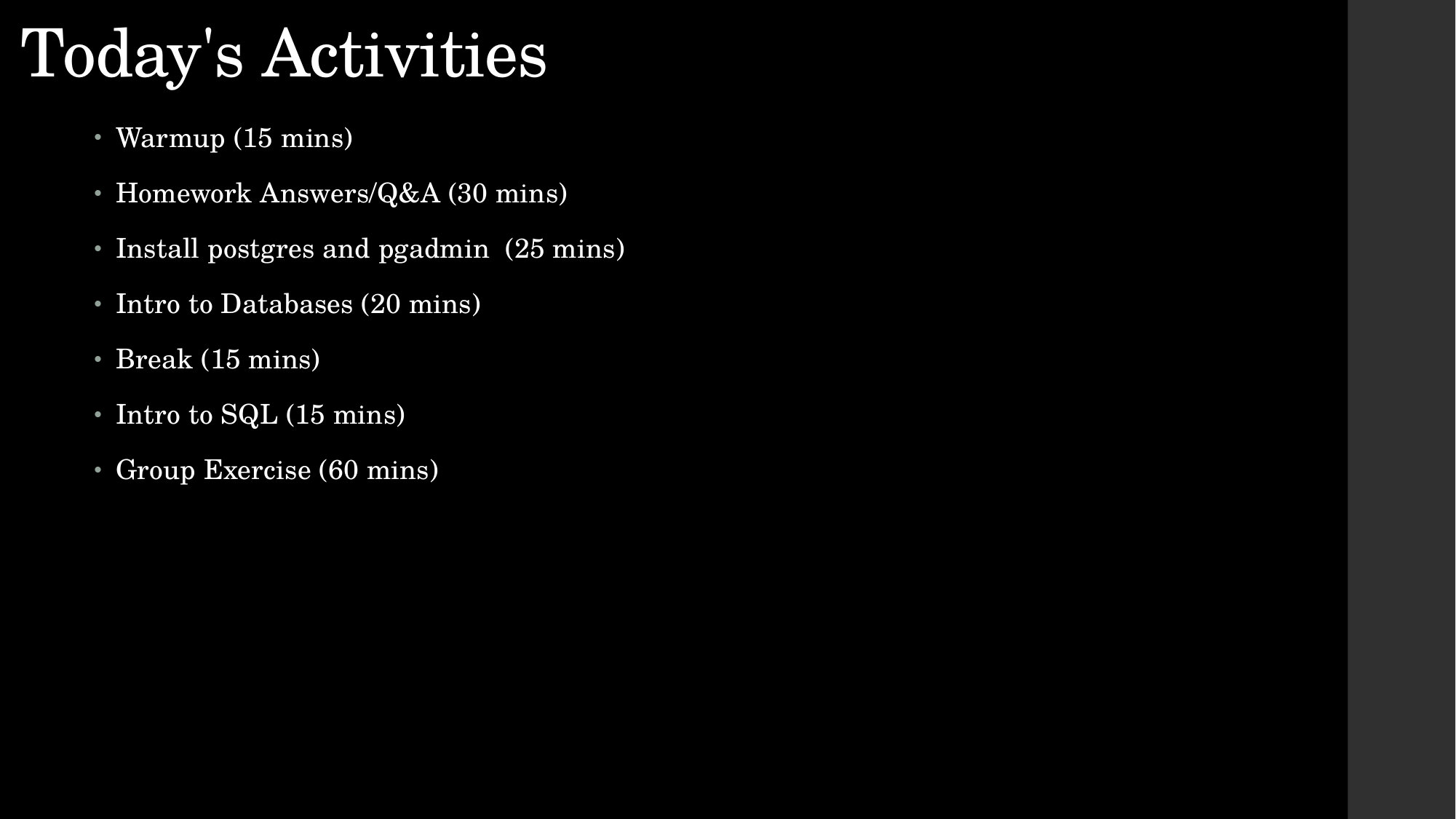

# Today's Activities
Warmup (15 mins)
Homework Answers/Q&A (30 mins)
Install postgres and pgadmin  (25 mins)
Intro to Databases (20 mins)
Break (15 mins)
Intro to SQL (15 mins)
Group Exercise (60 mins)